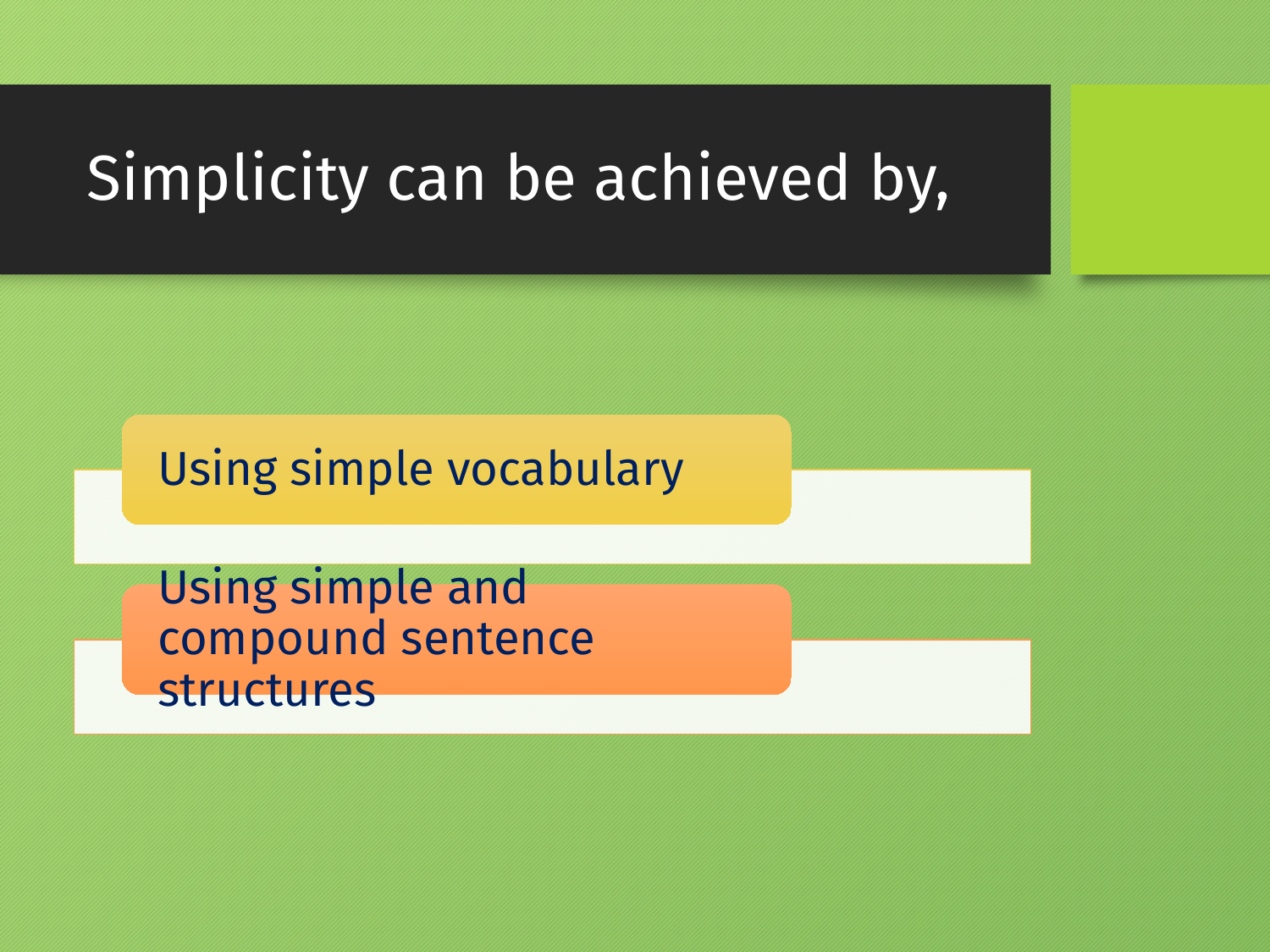

# Simplicity can be achieved by,
Using simple vocabulary
Using simple and compound sentence structures